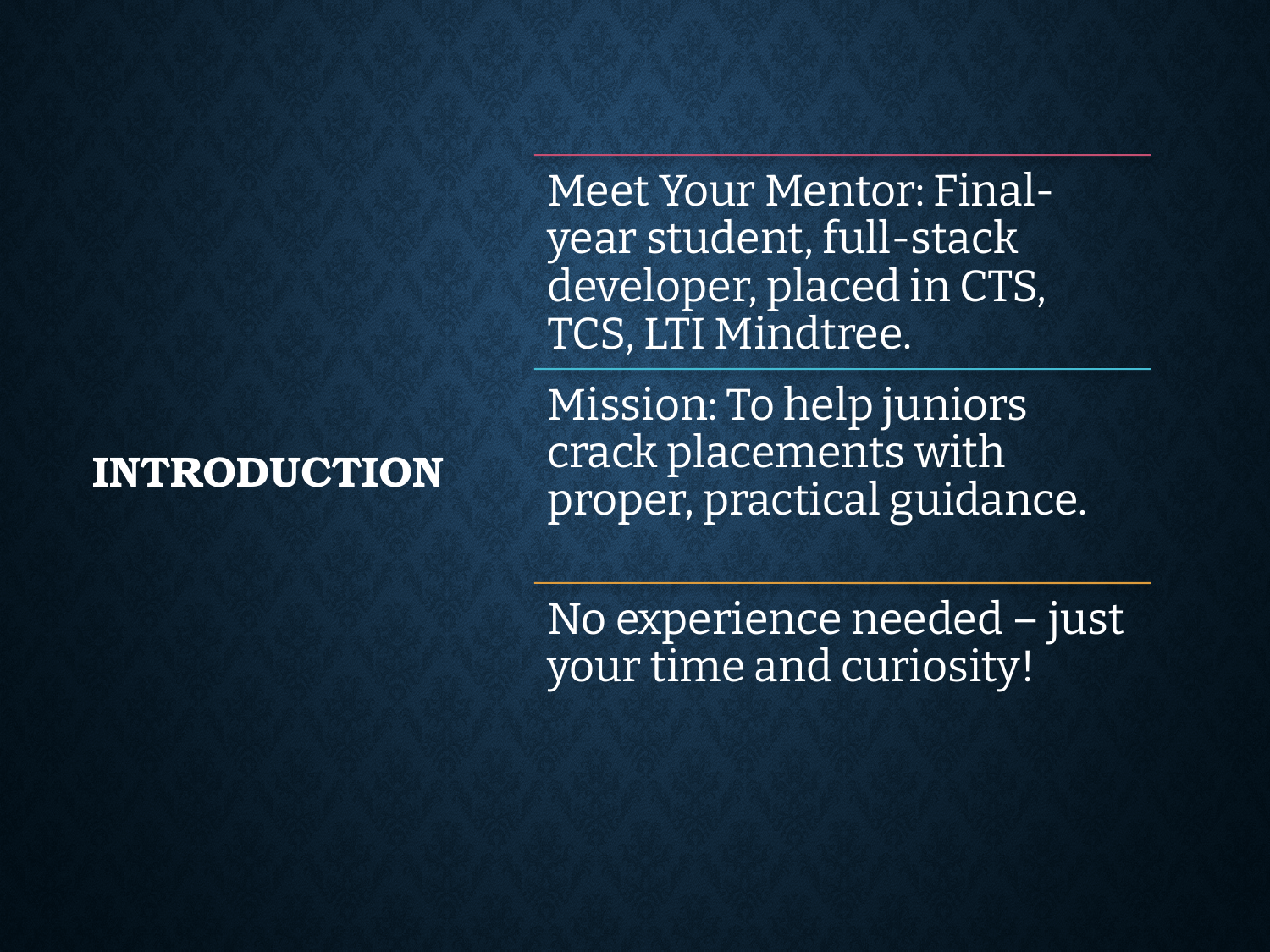

# Introduction
Meet Your Mentor: Final-year student, full-stack developer, placed in CTS, TCS, LTI Mindtree.
Mission: To help juniors crack placements with proper, practical guidance.
No experience needed – just your time and curiosity!